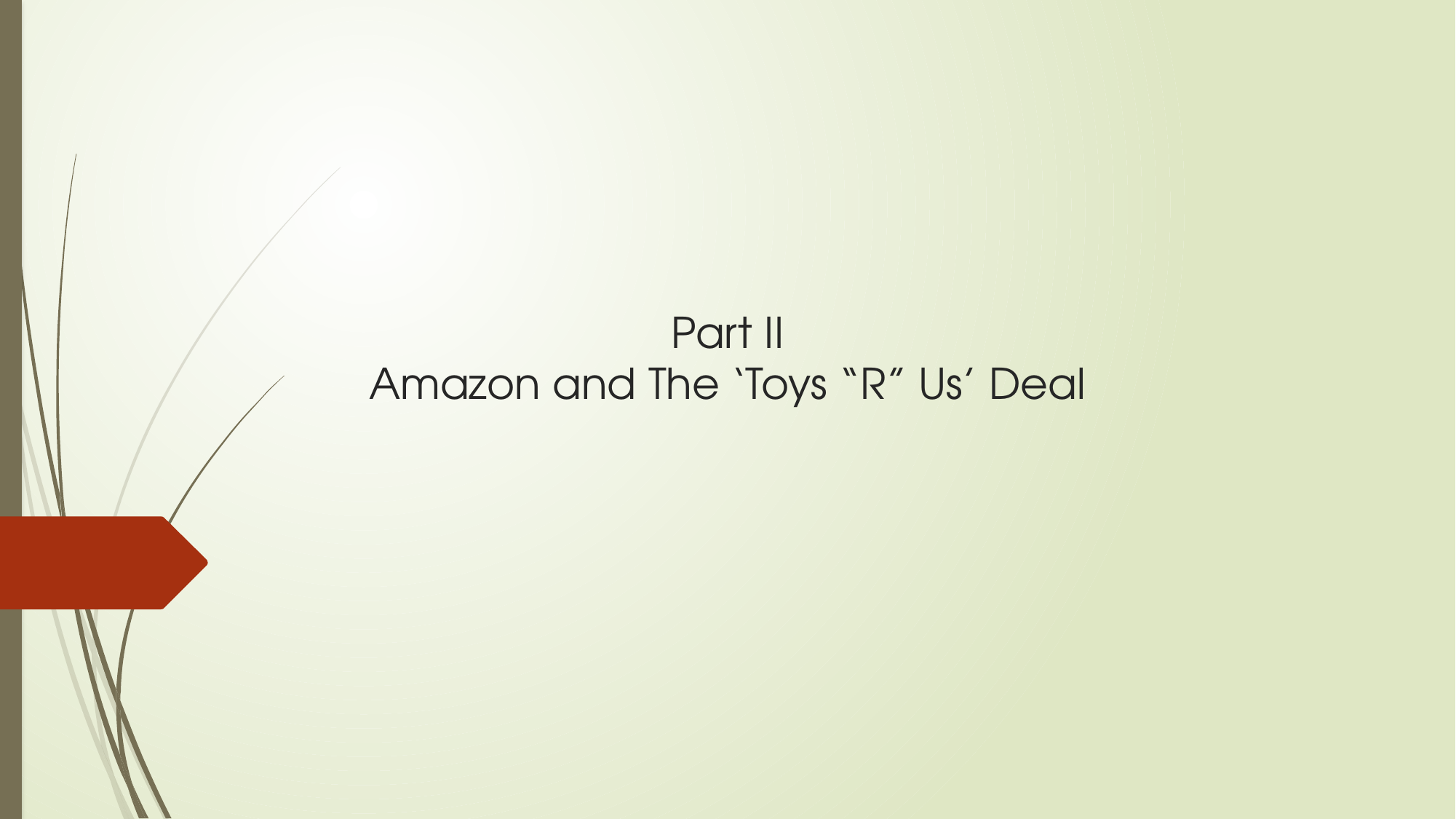

# Part II Amazon and The ‘Toys “R” Us’ Deal